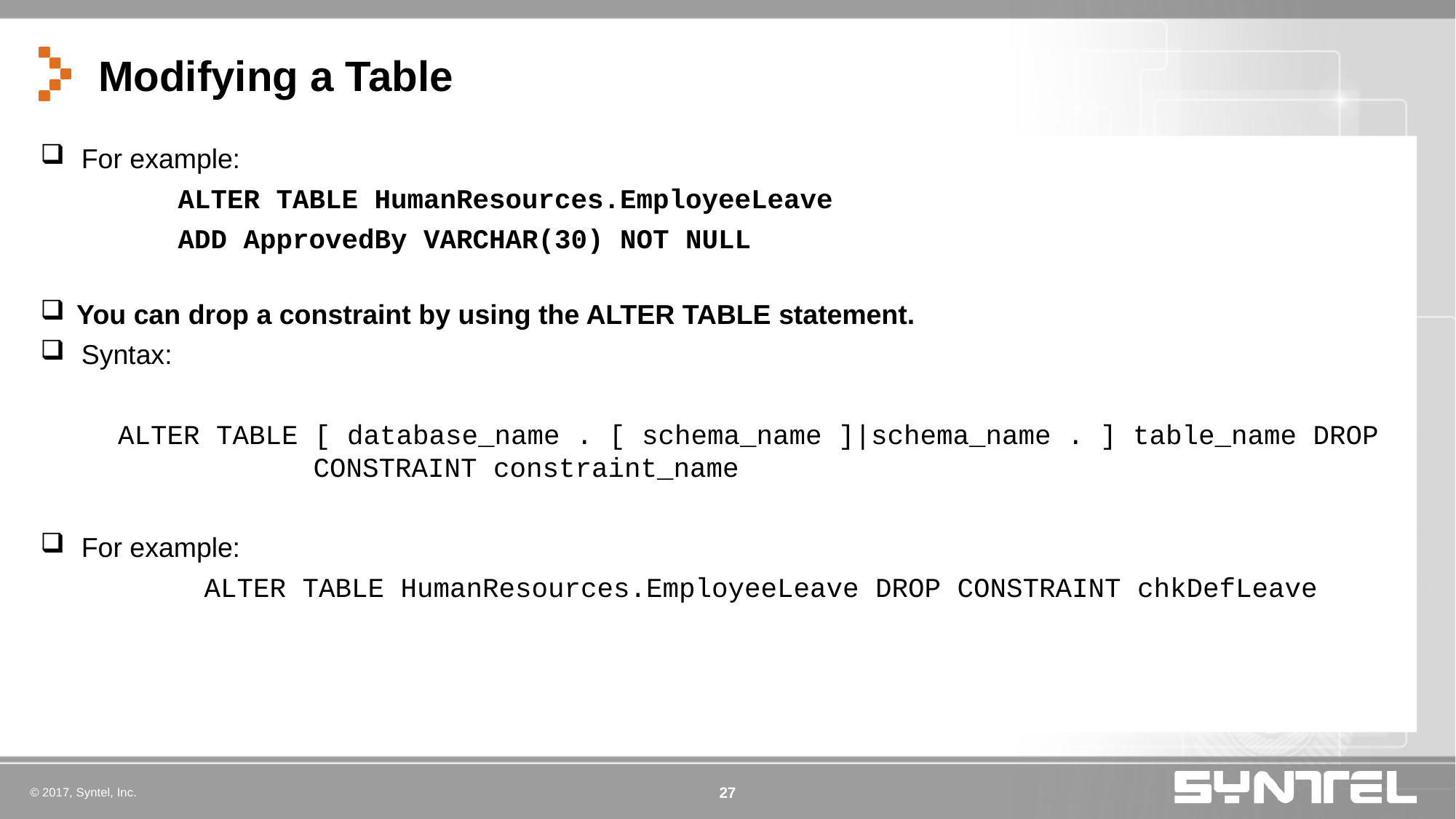

# Modifying a Table
For example:
		ALTER TABLE HumanResources.EmployeeLeave
		ADD ApprovedBy VARCHAR(30) NOT NULL

 You can drop a constraint by using the ALTER TABLE statement.
Syntax:

	   ALTER TABLE [ database_name . [ schema_name ]|schema_name . ] table_name DROP 		   	CONSTRAINT constraint_name

For example:
		ALTER TABLE HumanResources.EmployeeLeave DROP CONSTRAINT chkDefLeave